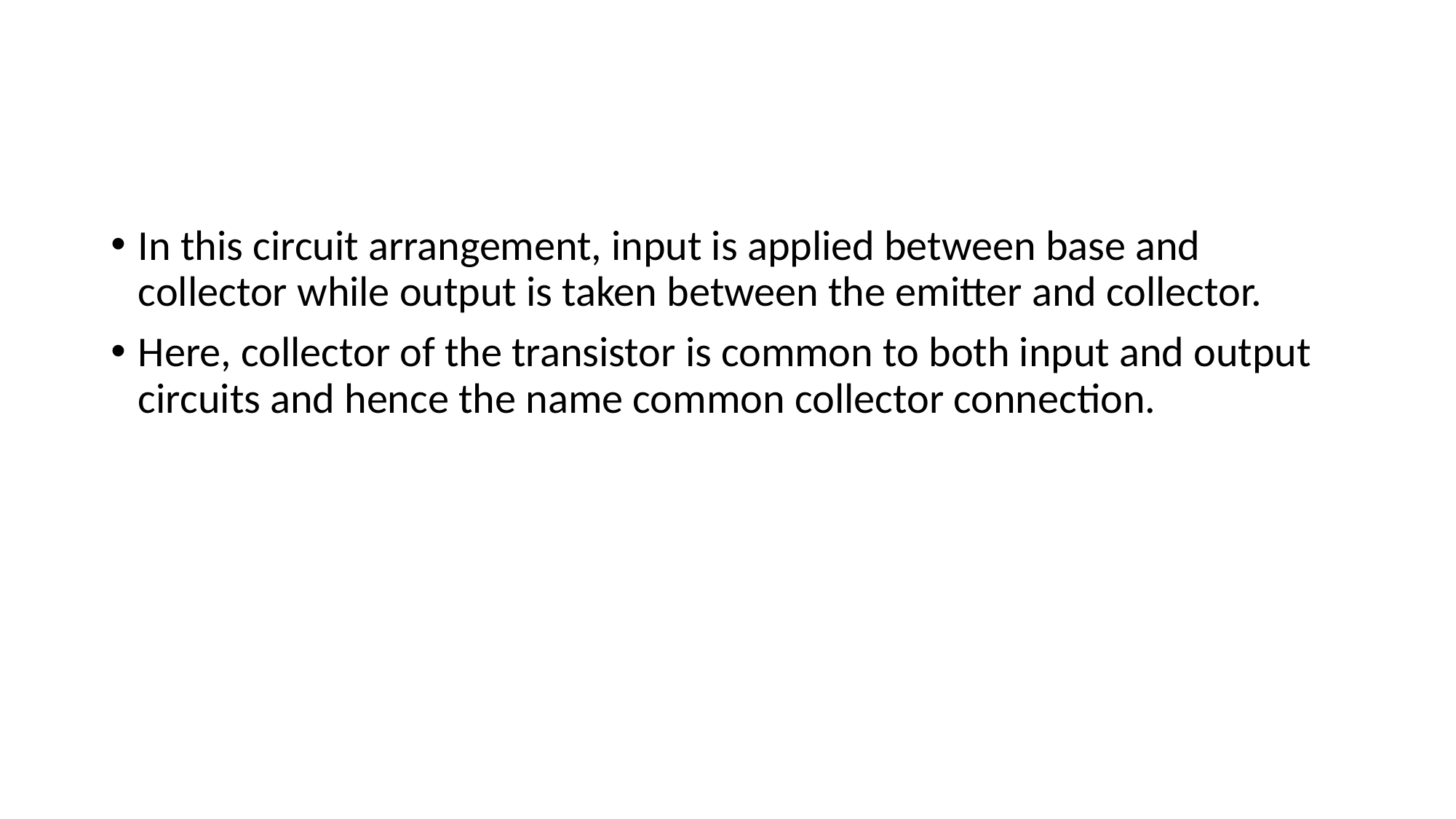

#
In this circuit arrangement, input is applied between base and collector while output is taken between the emitter and collector.
Here, collector of the transistor is common to both input and output circuits and hence the name common collector connection.